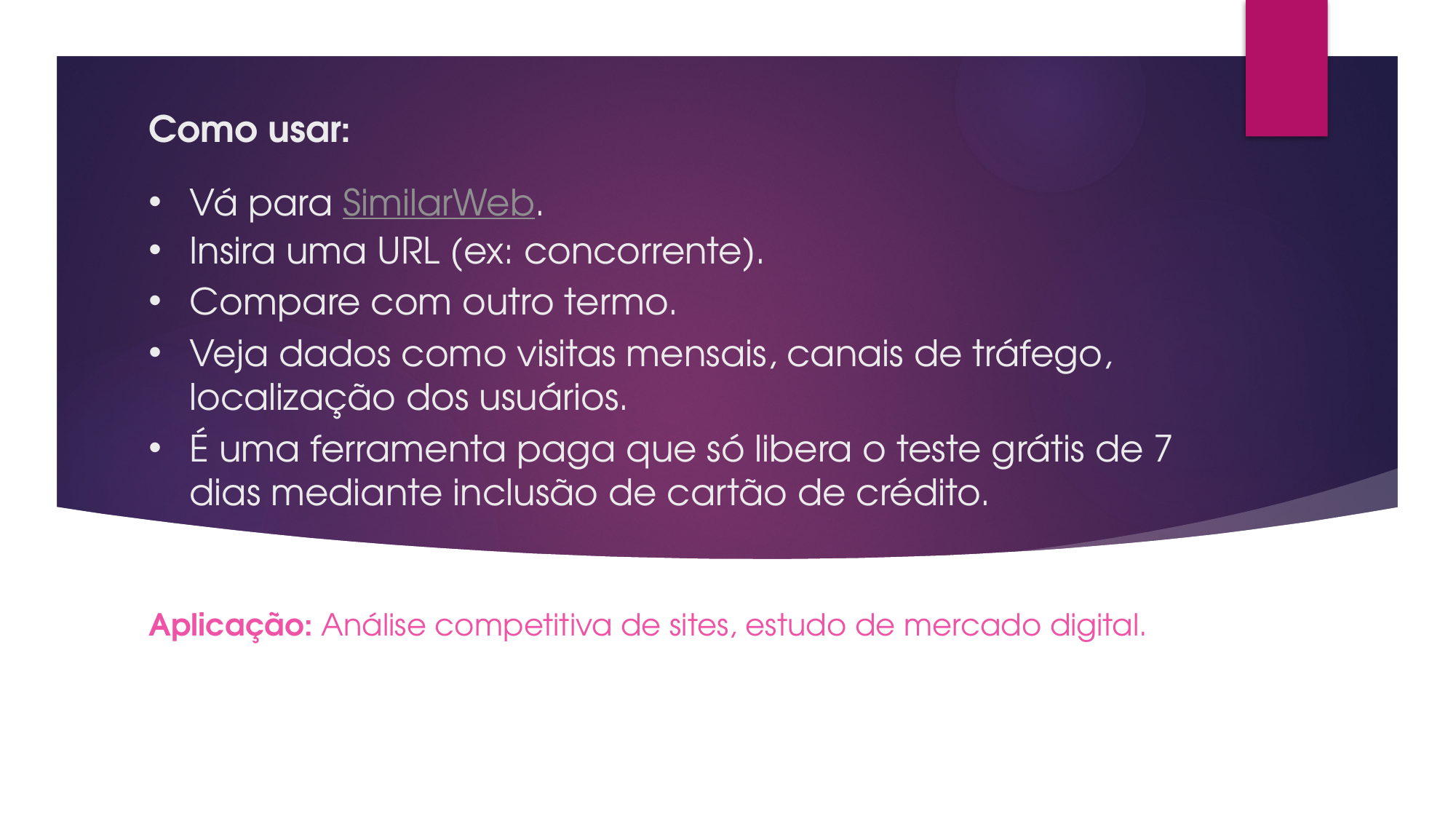

Como usar:
# Vá para SimilarWeb.
Insira uma URL (ex: concorrente).
Compare com outro termo.
Veja dados como visitas mensais, canais de tráfego, localização dos usuários.
É uma ferramenta paga que só libera o teste grátis de 7 dias mediante inclusão de cartão de crédito.
Aplicação: Análise competitiva de sites, estudo de mercado digital.